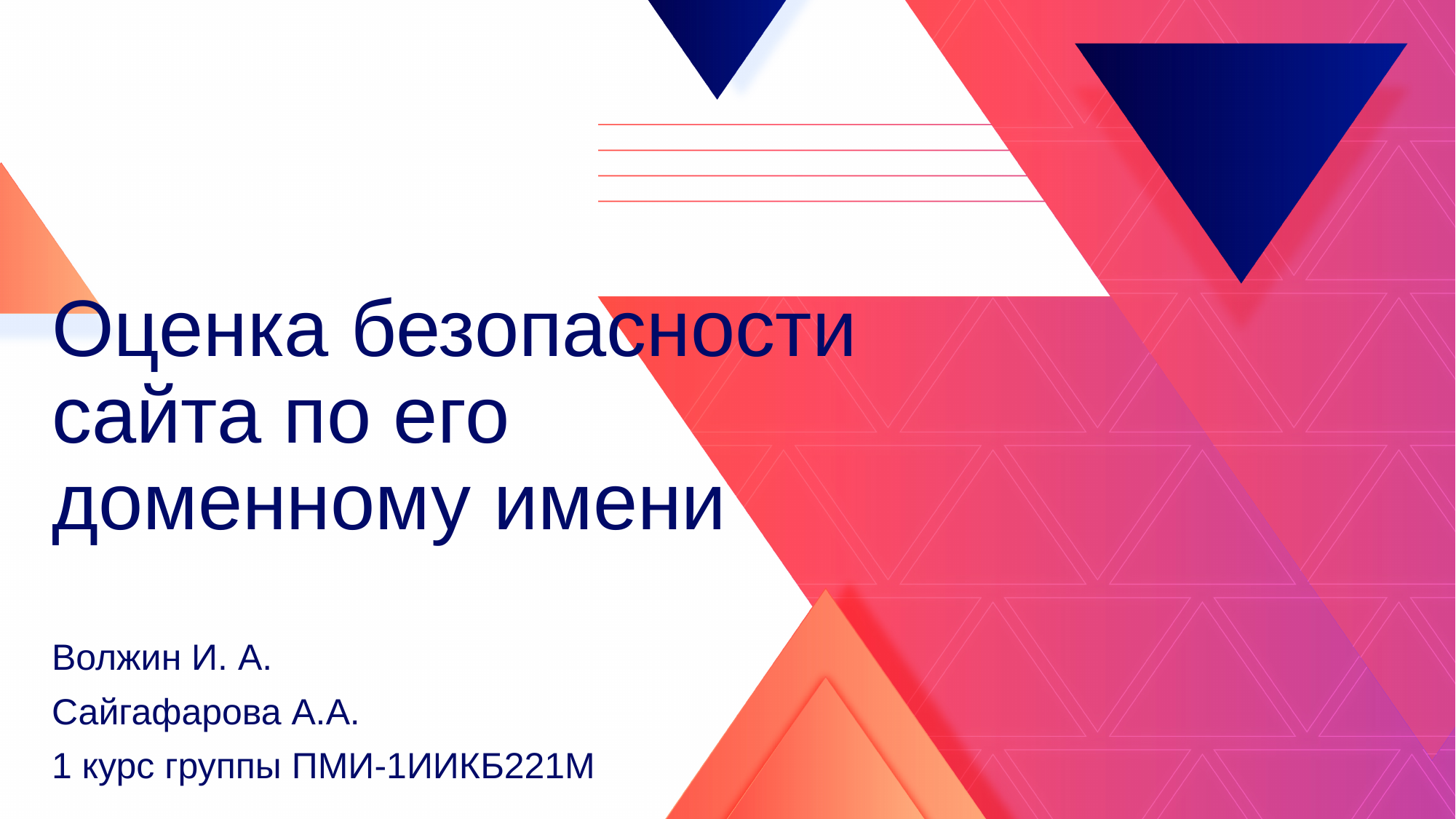

# Оценка безопасности сайта по его доменному имени
Волжин И. А.
Сайгафарова А.А.
1 курс группы ПМИ-1ИИКБ221М